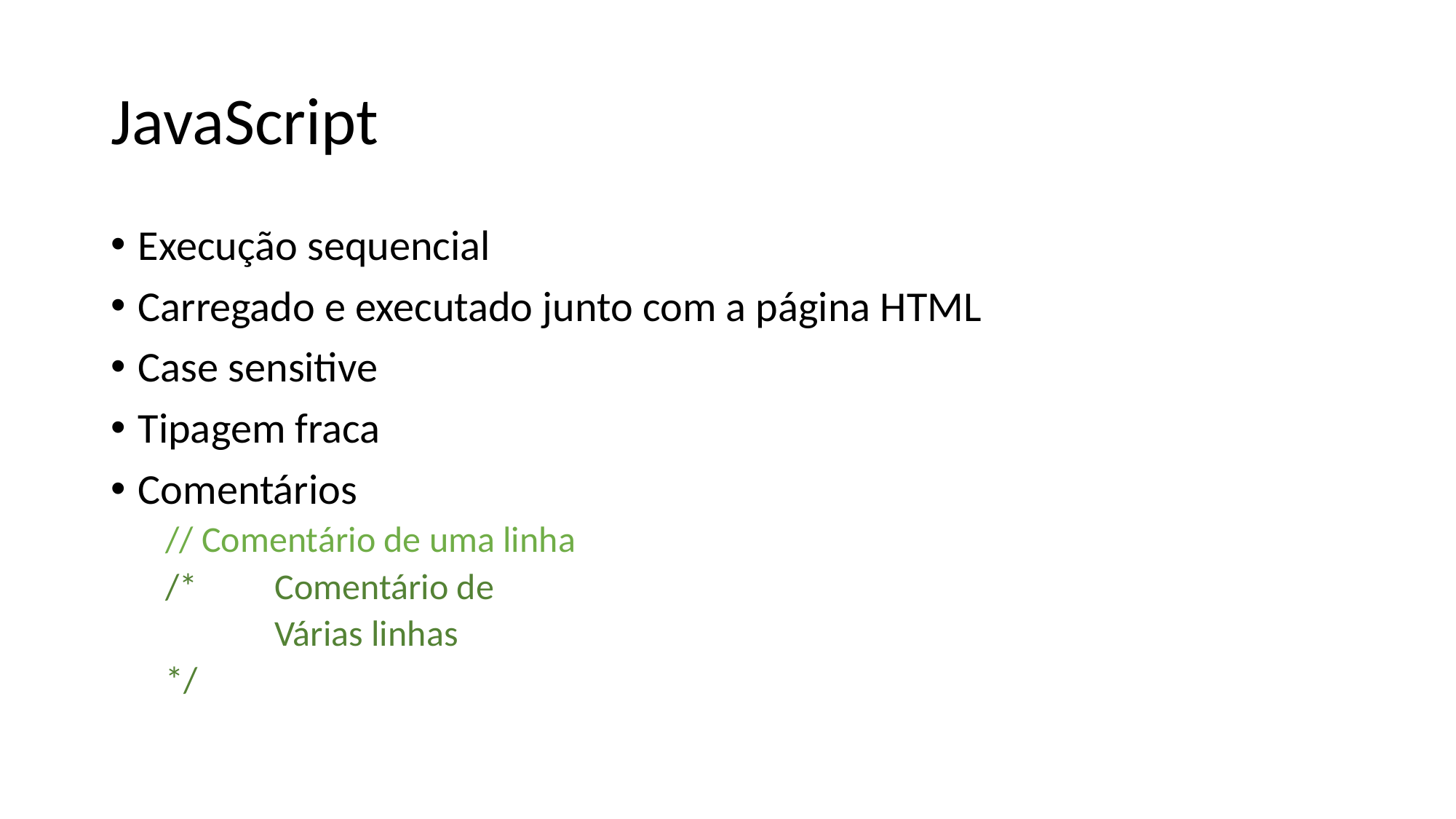

# JavaScript
Execução sequencial
Carregado e executado junto com a página HTML
Case sensitive
Tipagem fraca
Comentários
// Comentário de uma linha
/* 	Comentário de
	Várias linhas
*/